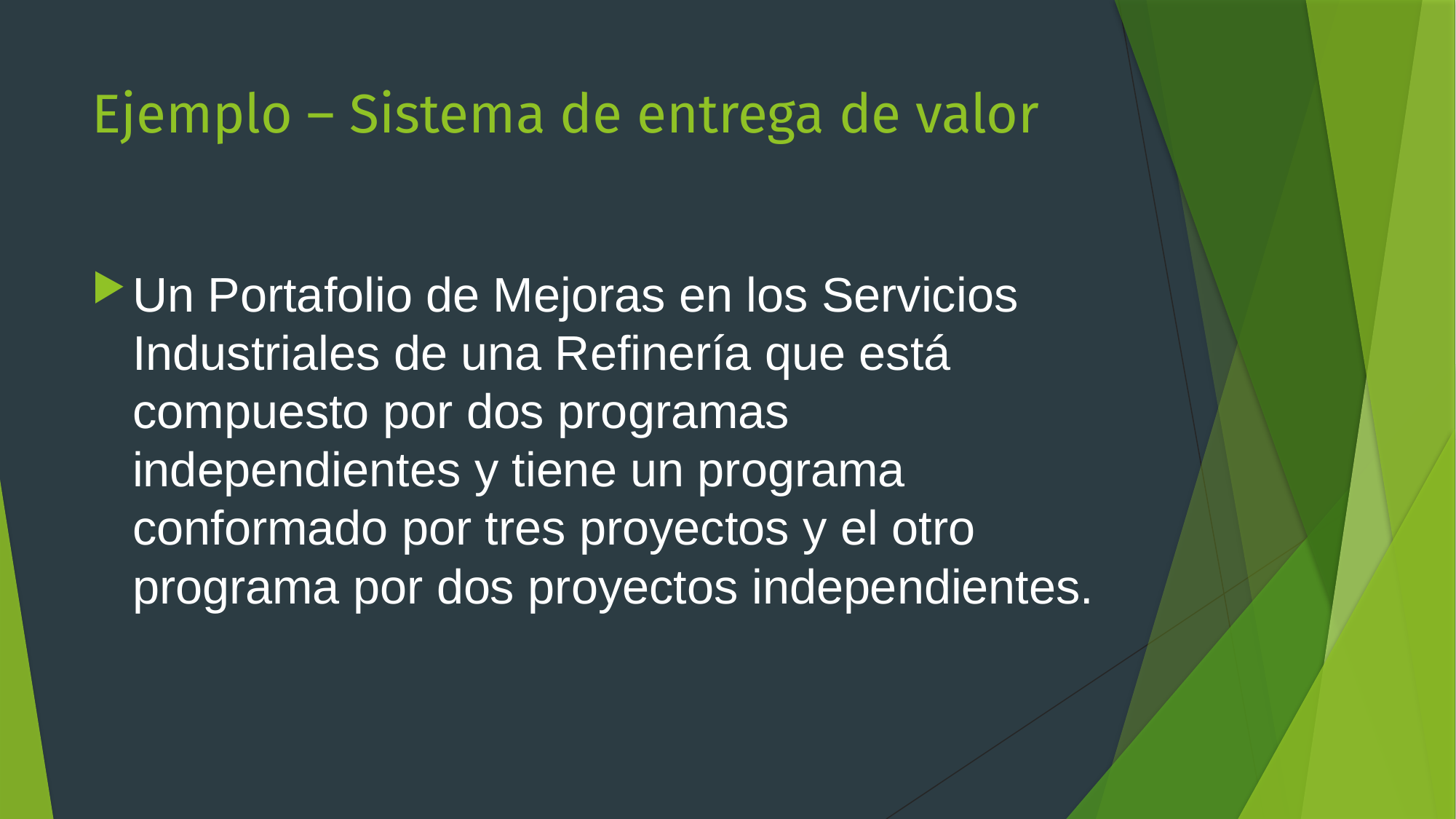

# Ejemplo – Sistema de entrega de valor
Un Portafolio de Mejoras en los Servicios Industriales de una Refinería que está compuesto por dos programas independientes y tiene un programa conformado por tres proyectos y el otro programa por dos proyectos independientes.